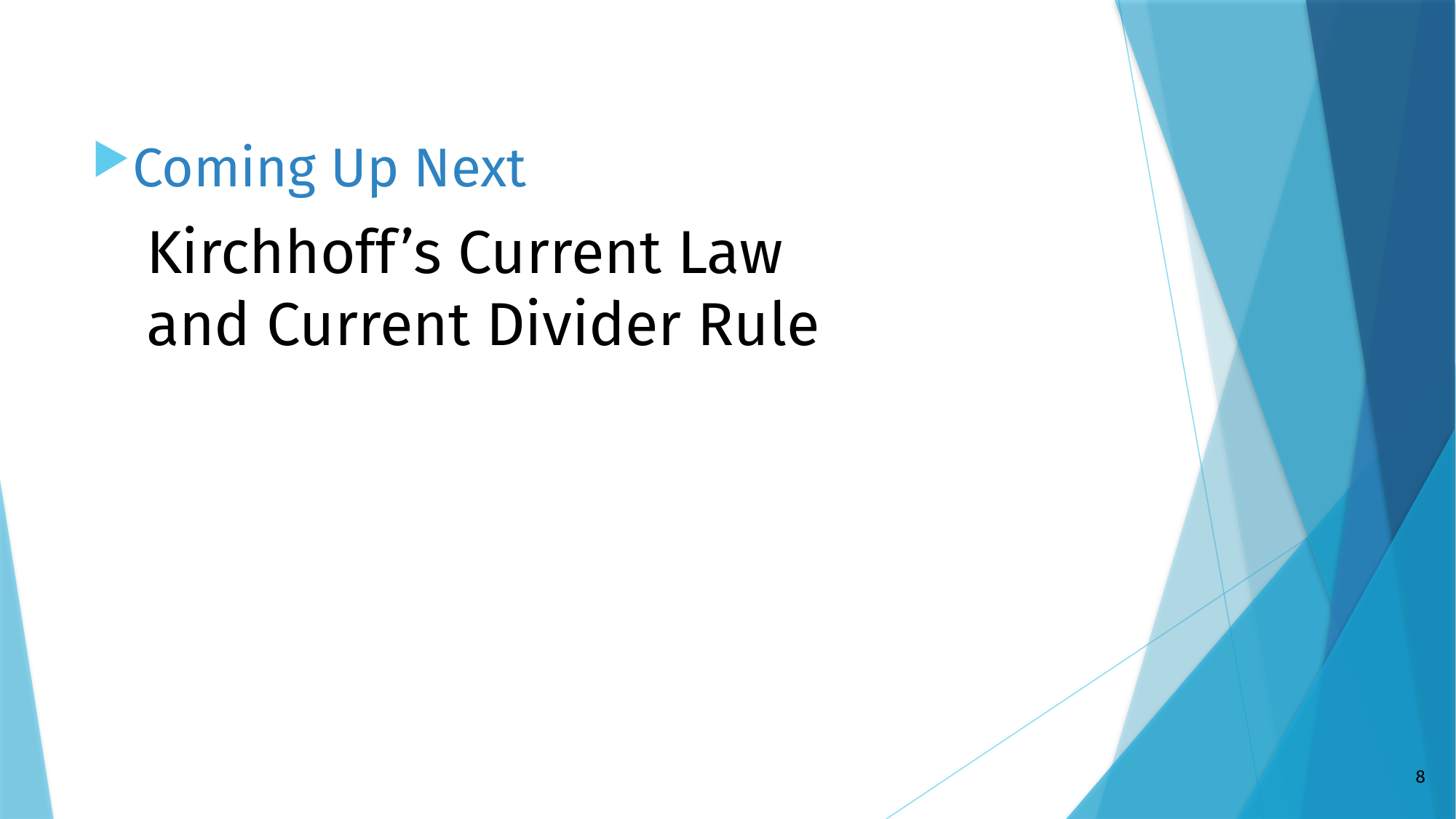

Coming Up Next
Kirchhoff’s Current Law
and Current Divider Rule

8